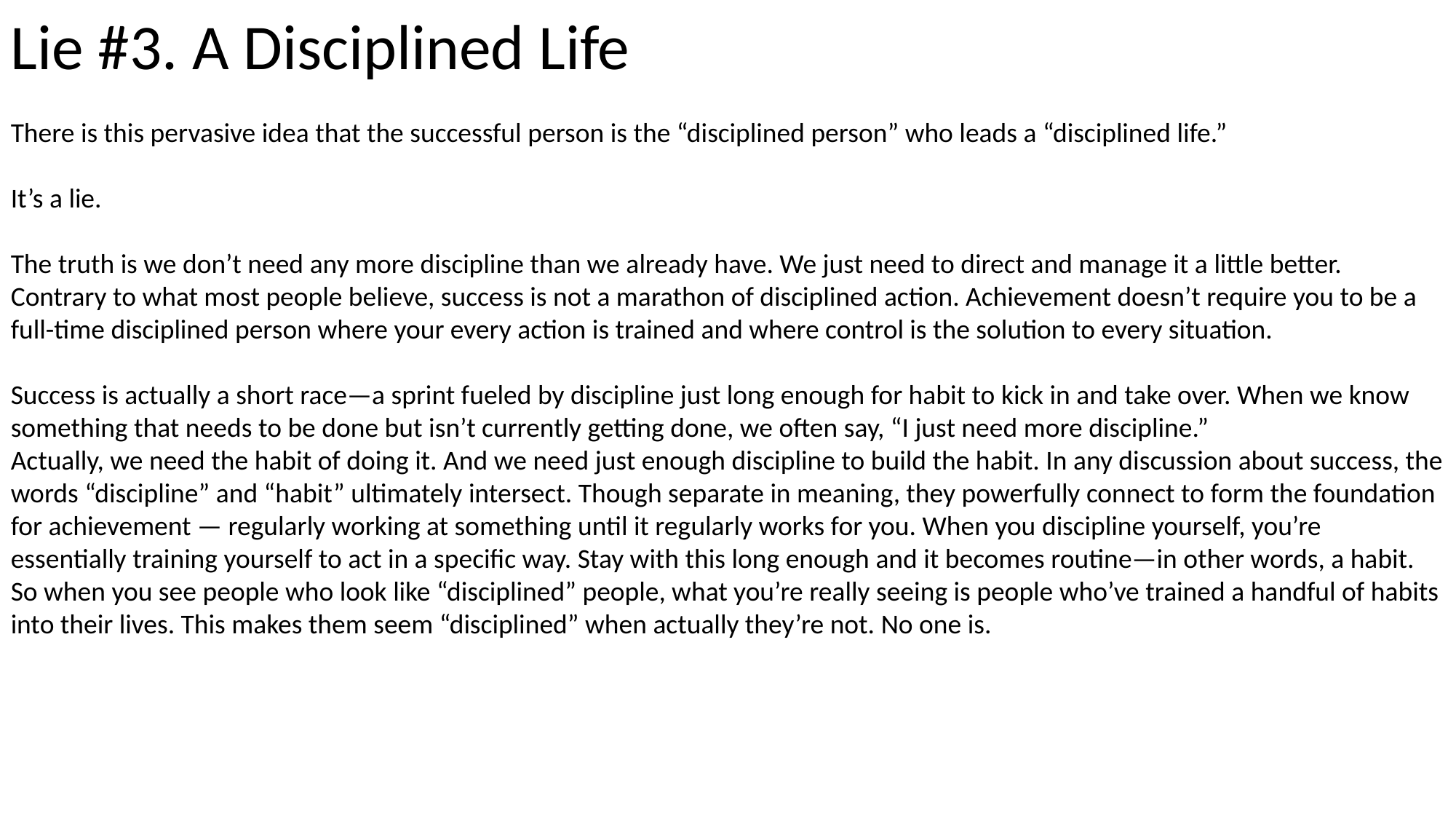

Lie #3. A Disciplined Life

There is this pervasive idea that the successful person is the “disciplined person” who leads a “disciplined life.”

It’s a lie.

The truth is we don’t need any more discipline than we already have. We just need to direct and manage it a little better. Contrary to what most people believe, success is not a marathon of disciplined action. Achievement doesn’t require you to be a full-time disciplined person where your every action is trained and where control is the solution to every situation.

Success is actually a short race—a sprint fueled by discipline just long enough for habit to kick in and take over. When we know something that needs to be done but isn’t currently getting done, we often say, “I just need more discipline.”
Actually, we need the habit of doing it. And we need just enough discipline to build the habit. In any discussion about success, the words “discipline” and “habit” ultimately intersect. Though separate in meaning, they powerfully connect to form the foundation for achievement — regularly working at something until it regularly works for you. When you discipline yourself, you’re essentially training yourself to act in a specific way. Stay with this long enough and it becomes routine—in other words, a habit. So when you see people who look like “disciplined” people, what you’re really seeing is people who’ve trained a handful of habits into their lives. This makes them seem “disciplined” when actually they’re not. No one is.